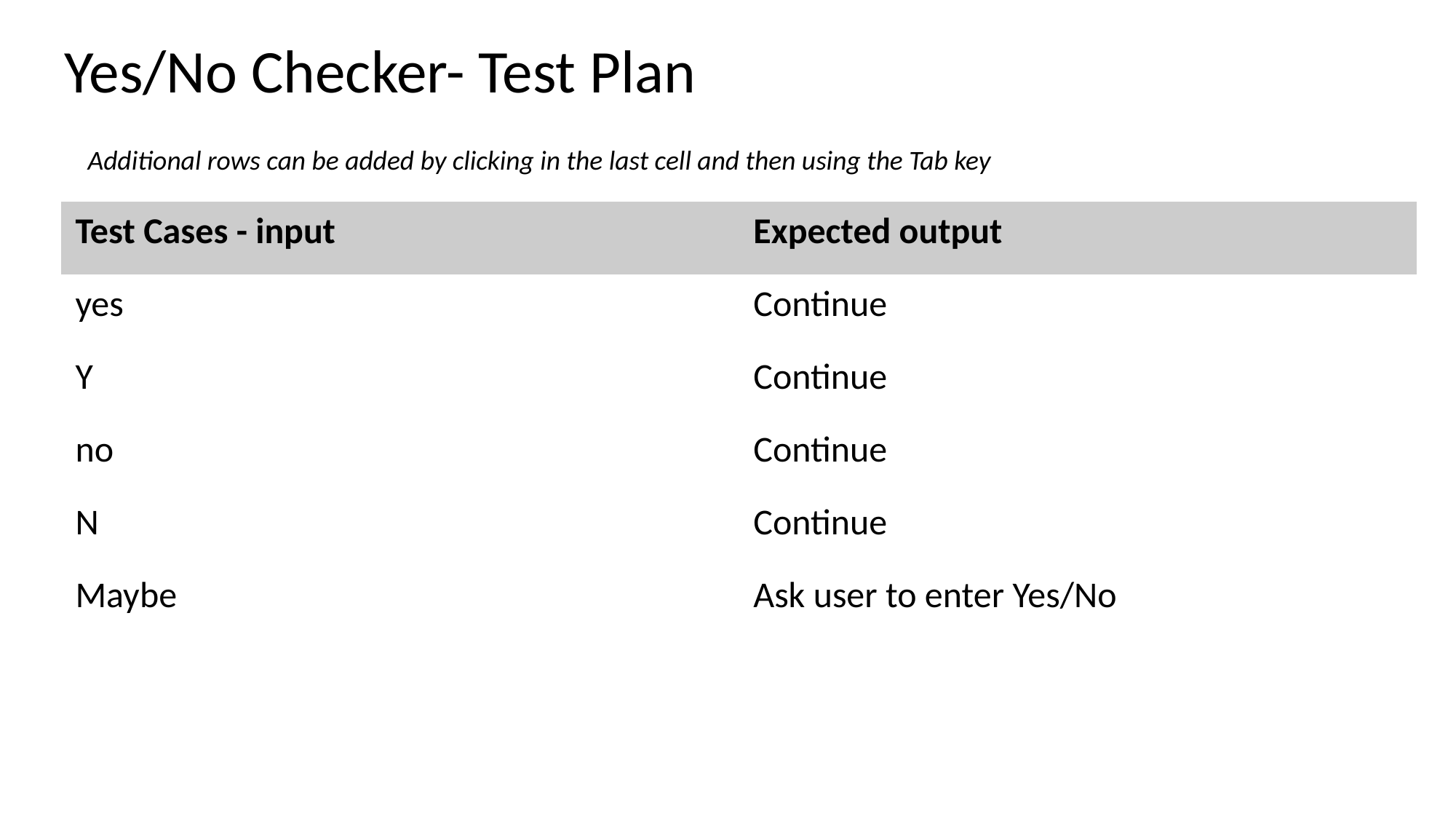

# Yes/No Checker- Test Plan
Additional rows can be added by clicking in the last cell and then using the Tab key
| Test Cases - input | Expected output |
| --- | --- |
| yes | Continue |
| Y | Continue |
| no | Continue |
| N | Continue |
| Maybe | Ask user to enter Yes/No |